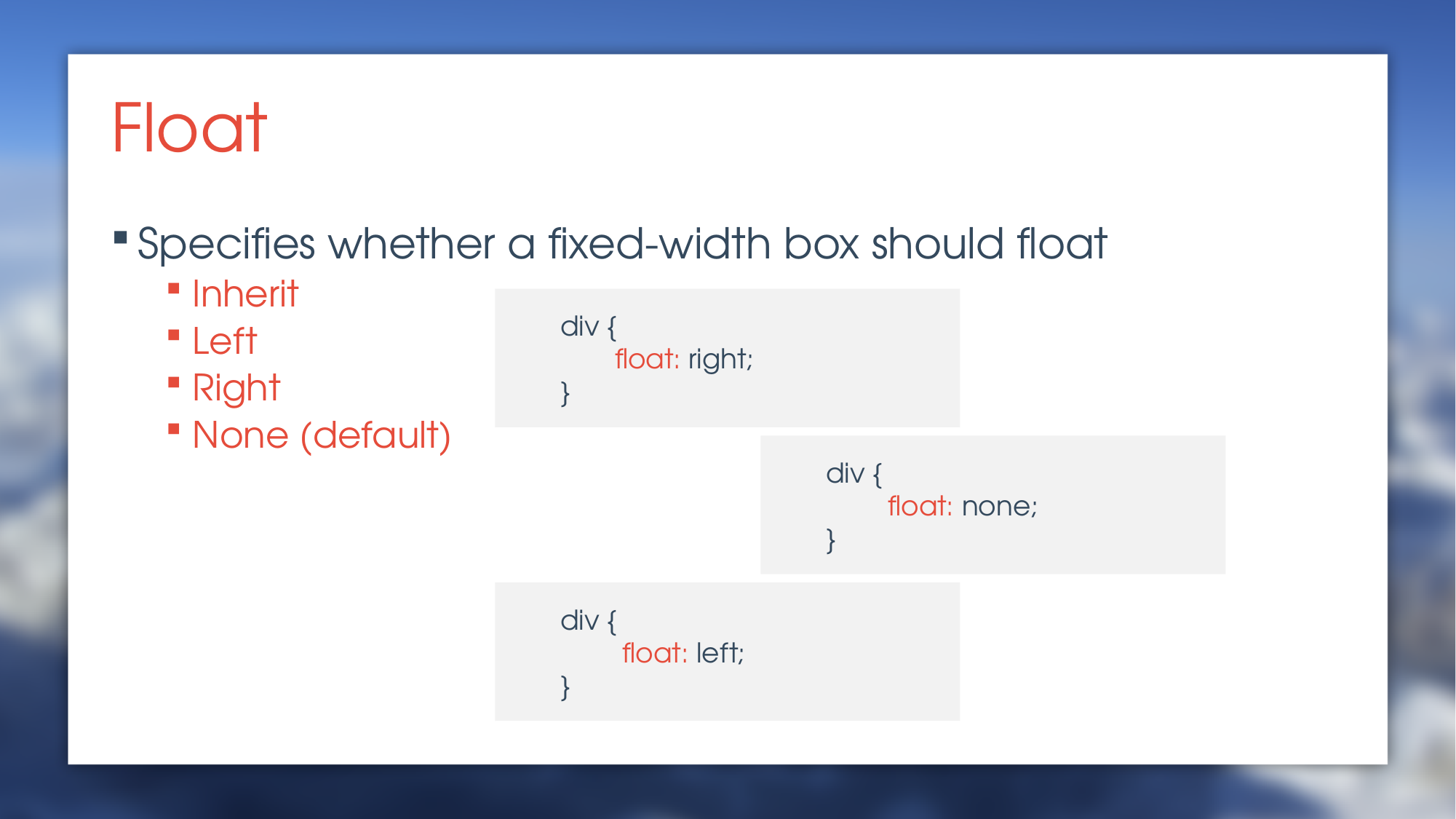

# Float
Specifies whether a fixed-width box should float
Inherit
Left
Right
None (default)
div {
	float: right;
}
div {
	 float: none;
}
div {
	 float: left;
}